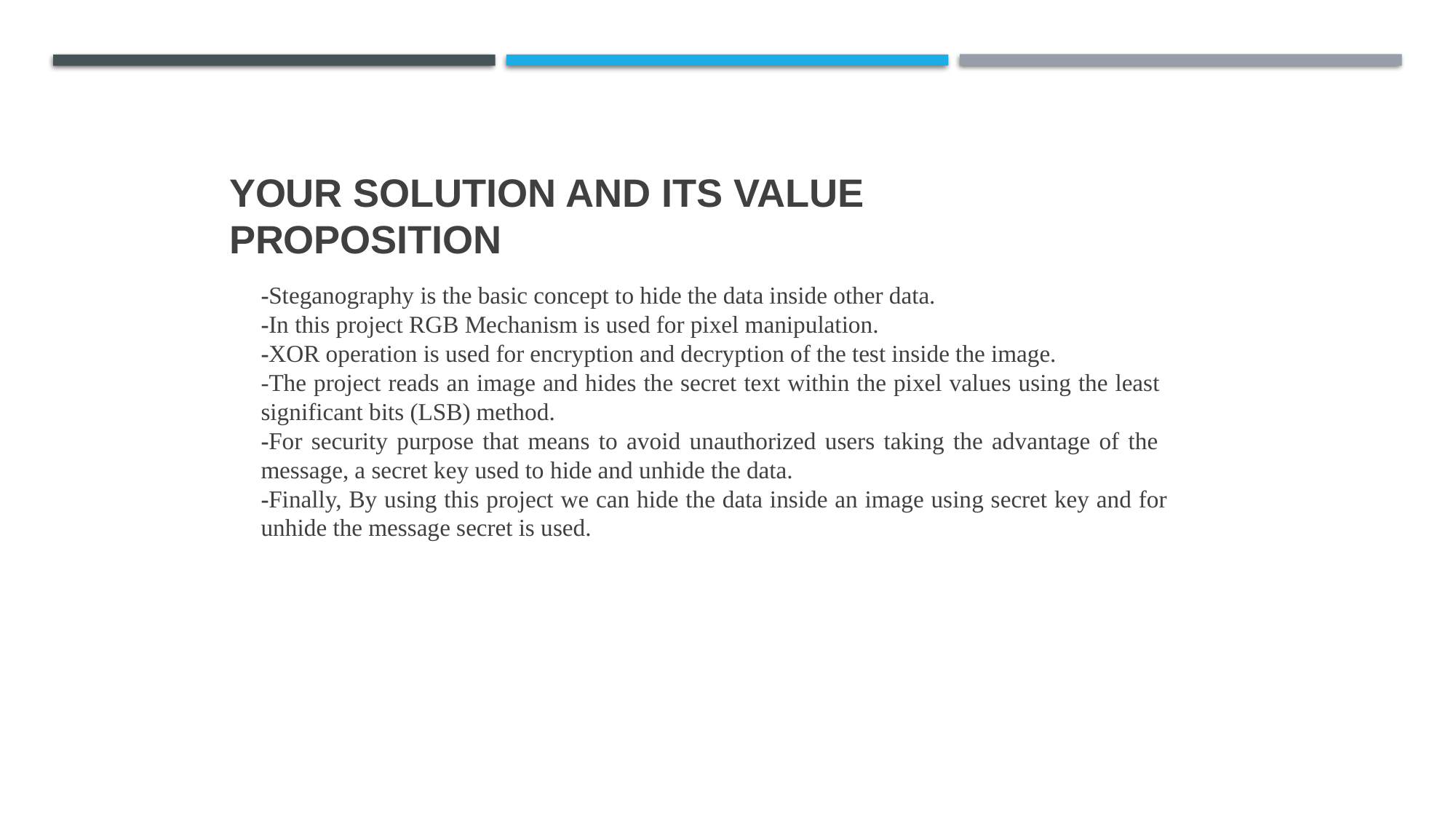

# YOUR SOLUTION AND ITS VALUE PROPOSITION
-Steganography is the basic concept to hide the data inside other data.
-In this project RGB Mechanism is used for pixel manipulation.
-XOR operation is used for encryption and decryption of the test inside the image.
-The project reads an image and hides the secret text within the pixel values using the least  significant bits (LSB) method.
-For security purpose that means to avoid unauthorized users taking the advantage of the  message, a secret key used to hide and unhide the data.
-Finally, By using this project we can hide the data inside an image using secret key and for unhide the message secret is used.